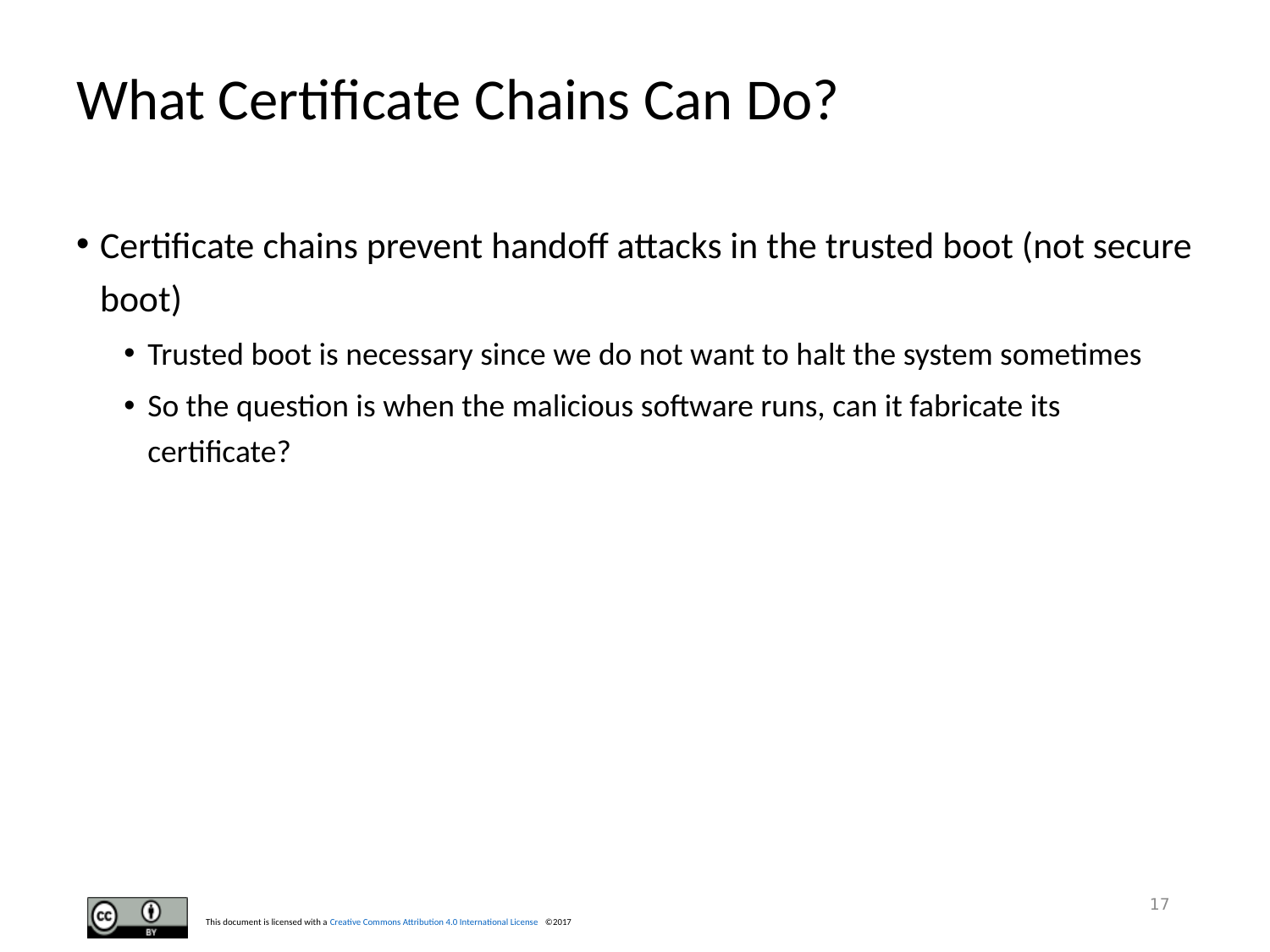

# What Certificate Chains Can Do?
Certificate chains prevent handoff attacks in the trusted boot (not secure boot)
Trusted boot is necessary since we do not want to halt the system sometimes
So the question is when the malicious software runs, can it fabricate its certificate?
17